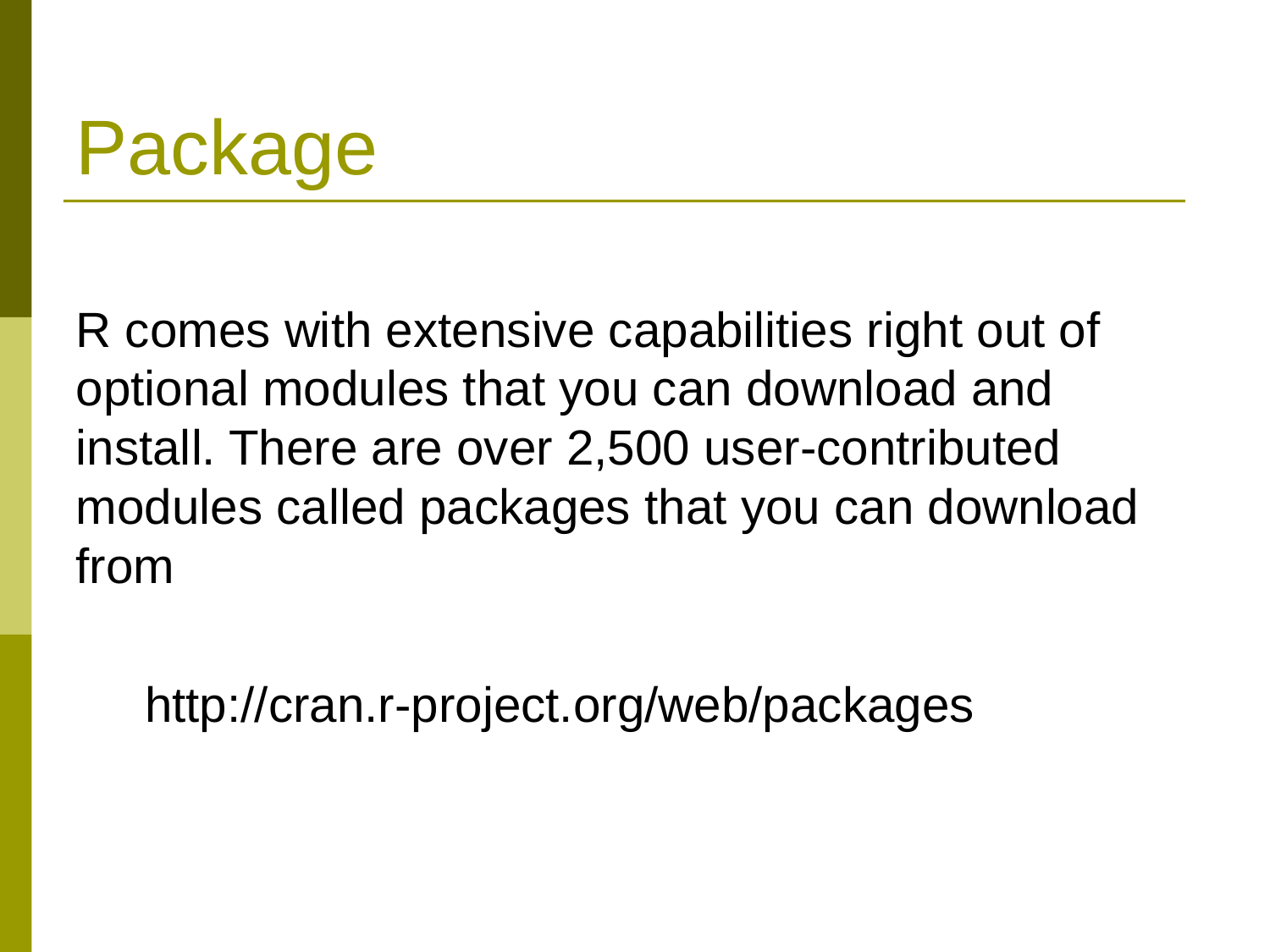

# Package

R comes with extensive capabilities right out of optional modules that you can download and install. There are over 2,500 user-contributed modules called packages that you can download from

     http://cran.r-project.org/web/packages